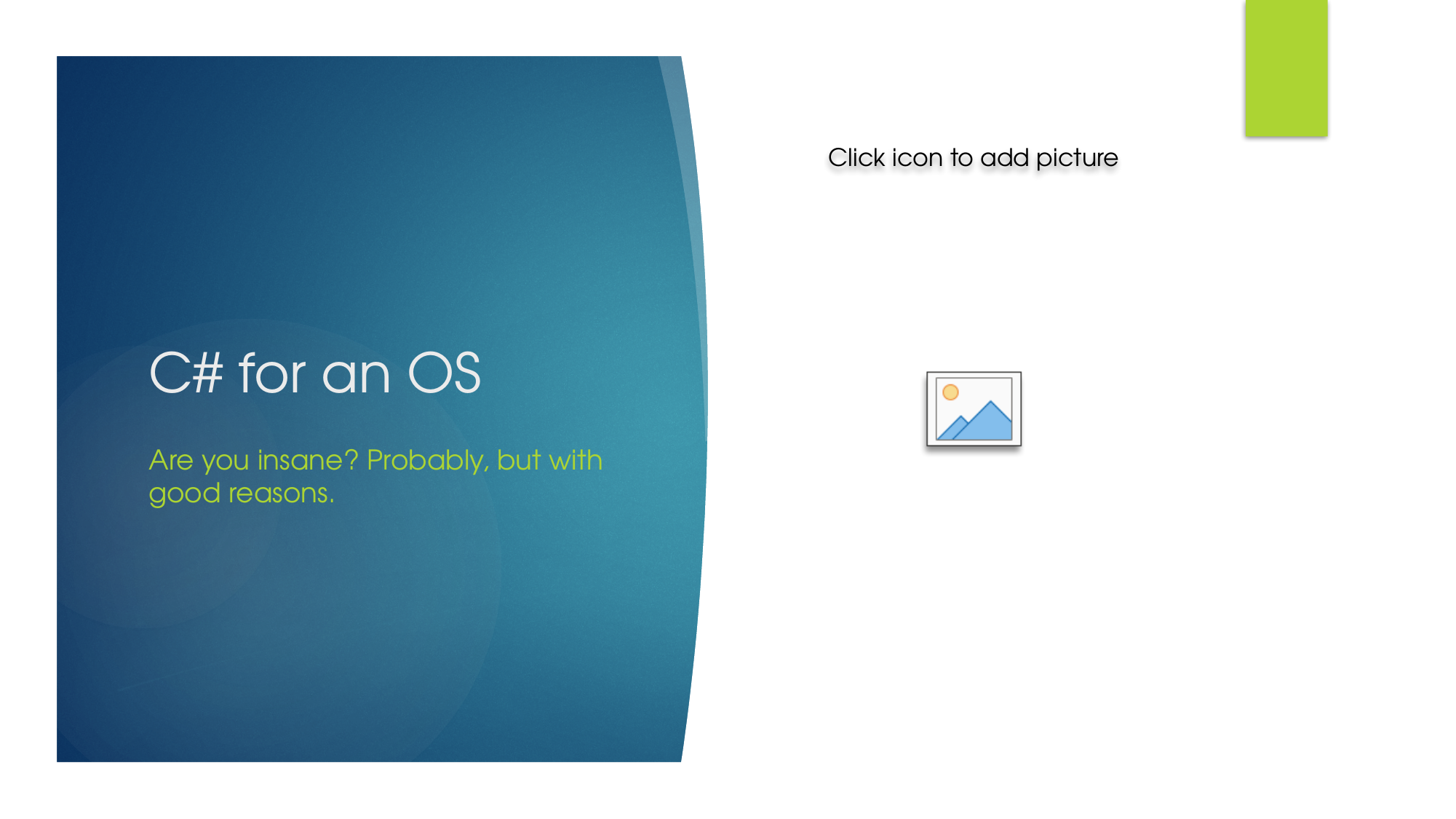

# C# for an OS
Are you insane? Probably, but with good reasons.